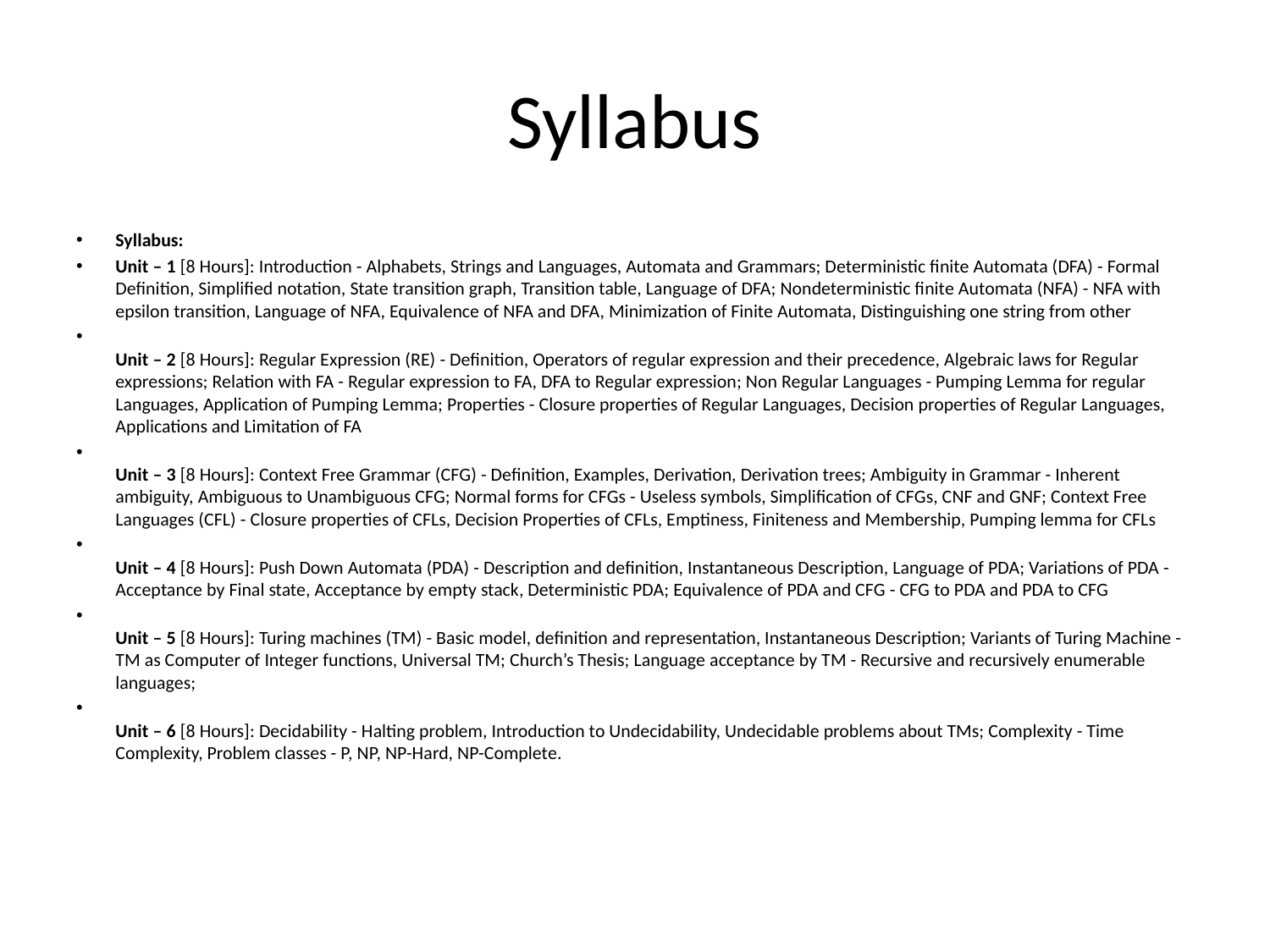

# Syllabus
Syllabus:
Unit – 1 [8 Hours]: Introduction - Alphabets, Strings and Languages, Automata and Grammars; Deterministic finite Automata (DFA) - Formal Definition, Simplified notation, State transition graph, Transition table, Language of DFA; Nondeterministic finite Automata (NFA) - NFA with epsilon transition, Language of NFA, Equivalence of NFA and DFA, Minimization of Finite Automata, Distinguishing one string from other
Unit – 2 [8 Hours]: Regular Expression (RE) - Definition, Operators of regular expression and their precedence, Algebraic laws for Regular expressions; Relation with FA - Regular expression to FA, DFA to Regular expression; Non Regular Languages - Pumping Lemma for regular Languages, Application of Pumping Lemma; Properties - Closure properties of Regular Languages, Decision properties of Regular Languages, Applications and Limitation of FA
Unit – 3 [8 Hours]: Context Free Grammar (CFG) - Definition, Examples, Derivation, Derivation trees; Ambiguity in Grammar - Inherent ambiguity, Ambiguous to Unambiguous CFG; Normal forms for CFGs - Useless symbols, Simplification of CFGs, CNF and GNF; Context Free Languages (CFL) - Closure properties of CFLs, Decision Properties of CFLs, Emptiness, Finiteness and Membership, Pumping lemma for CFLs
Unit – 4 [8 Hours]: Push Down Automata (PDA) - Description and definition, Instantaneous Description, Language of PDA; Variations of PDA - Acceptance by Final state, Acceptance by empty stack, Deterministic PDA; Equivalence of PDA and CFG - CFG to PDA and PDA to CFG
Unit – 5 [8 Hours]: Turing machines (TM) - Basic model, definition and representation, Instantaneous Description; Variants of Turing Machine - TM as Computer of Integer functions, Universal TM; Church’s Thesis; Language acceptance by TM - Recursive and recursively enumerable languages;
Unit – 6 [8 Hours]: Decidability - Halting problem, Introduction to Undecidability, Undecidable problems about TMs; Complexity - Time Complexity, Problem classes - P, NP, NP-Hard, NP-Complete.